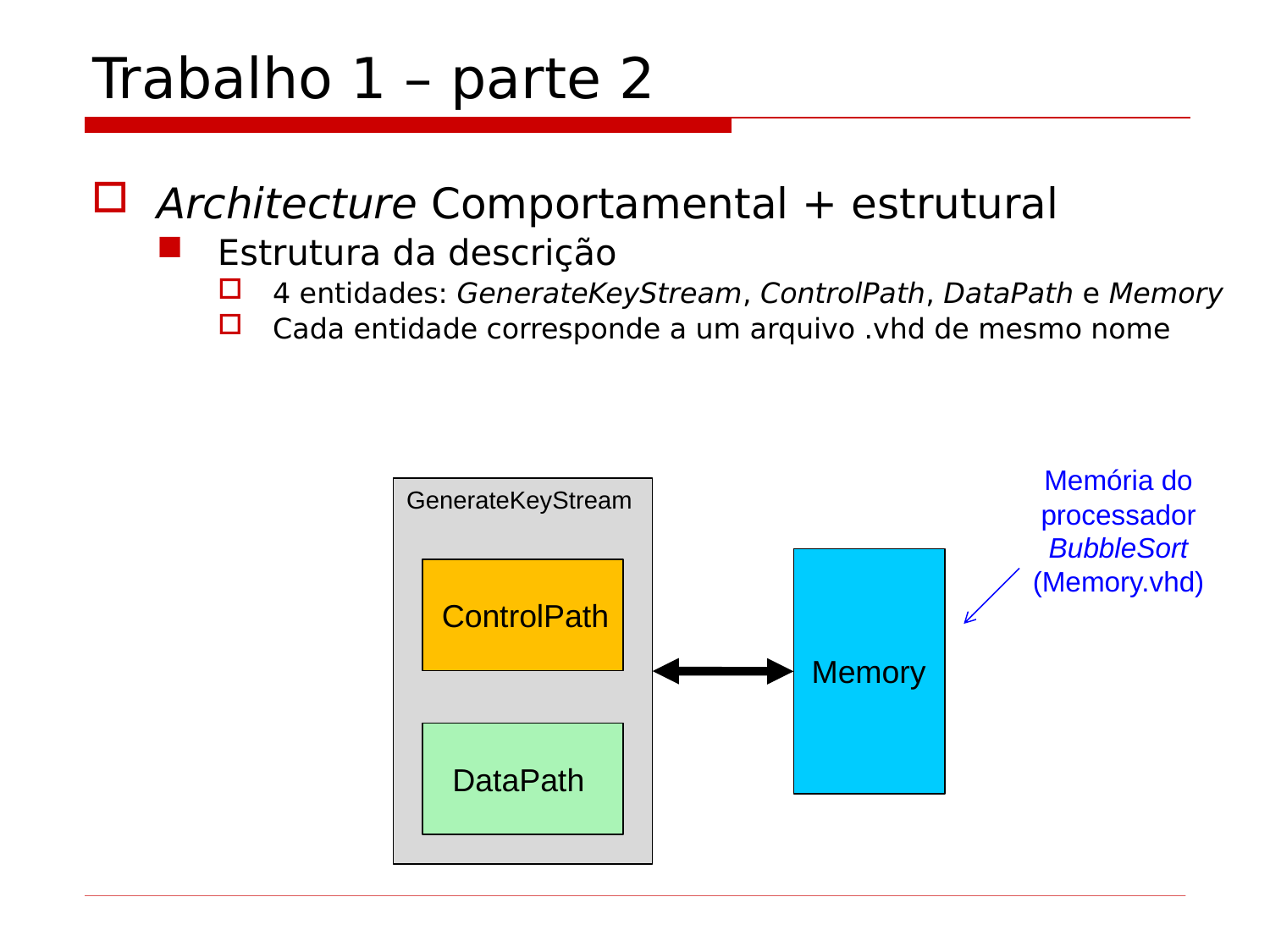

# Trabalho 1 – parte 2
Architecture Comportamental + estrutural
Estrutura da descrição
4 entidades: GenerateKeyStream, ControlPath, DataPath e Memory
Cada entidade corresponde a um arquivo .vhd de mesmo nome

Memória do processador BubbleSort
(Memory.vhd)

GenerateKeyStream

ControlPath
Memory

DataPath